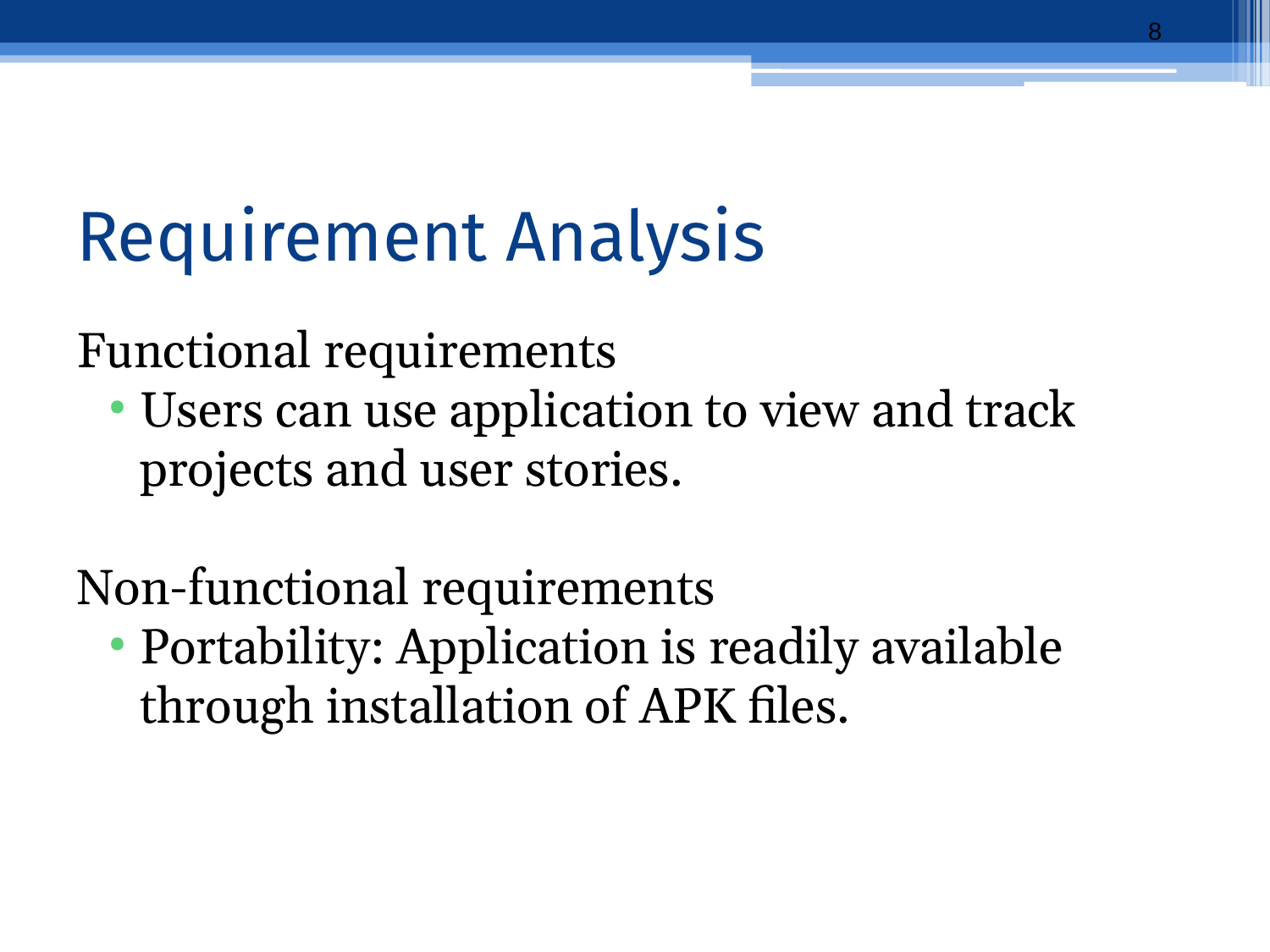

8
# Requirement Analysis
Functional requirements
Users can use application to view and track projects and user stories.

Non-functional requirements
Portability: Application is readily available through installation of APK files.